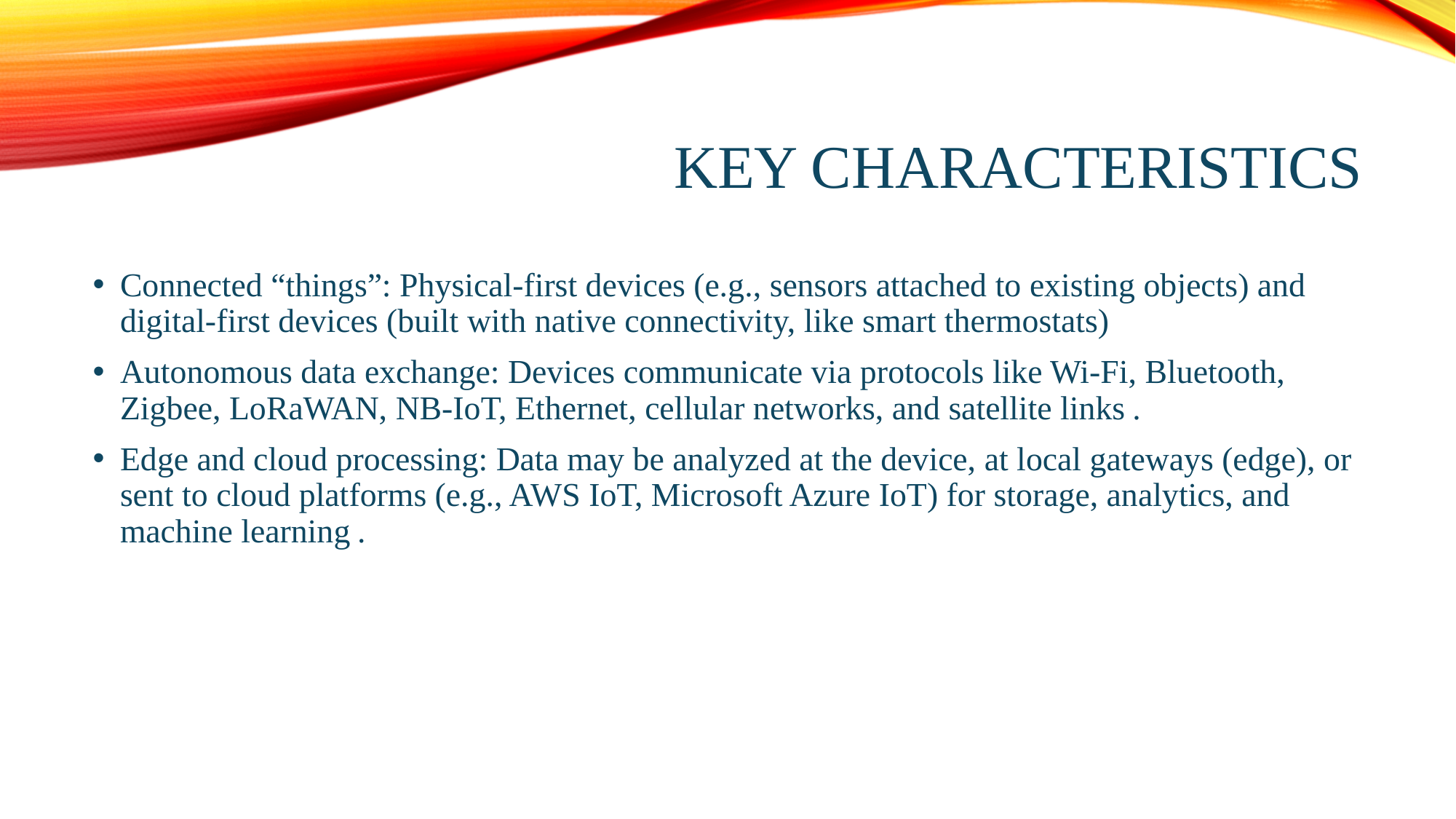

# Key characteristics
Connected “things”: Physical-first devices (e.g., sensors attached to existing objects) and digital-first devices (built with native connectivity, like smart thermostats)
Autonomous data exchange: Devices communicate via protocols like Wi‑Fi, Bluetooth, Zigbee, LoRaWAN, NB‑IoT, Ethernet, cellular networks, and satellite links .
Edge and cloud processing: Data may be analyzed at the device, at local gateways (edge), or sent to cloud platforms (e.g., AWS IoT, Microsoft Azure IoT) for storage, analytics, and machine learning .